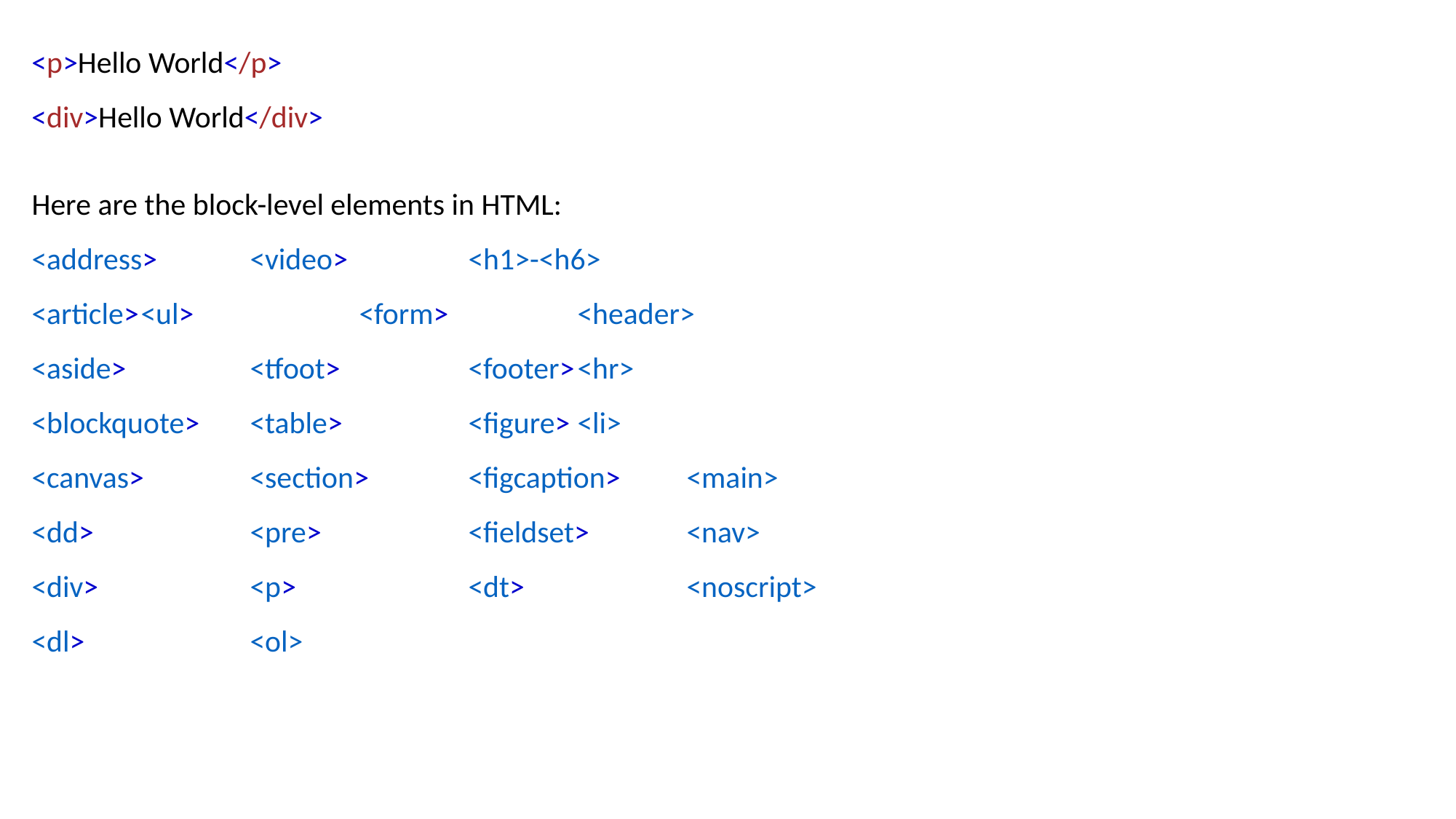

<p>Hello World</p>
<div>Hello World</div>
Here are the block-level elements in HTML:
<address>	<video>		<h1>-<h6>
<article>	<ul>		<form>		<header>
<aside>		<tfoot>		<footer>	<hr>
<blockquote>	<table>		<figure>	<li>
<canvas>	<section>	<figcaption>	<main>
<dd>		<pre>		<fieldset>	<nav>
<div>		<p>		<dt>		<noscript>
<dl>		<ol>